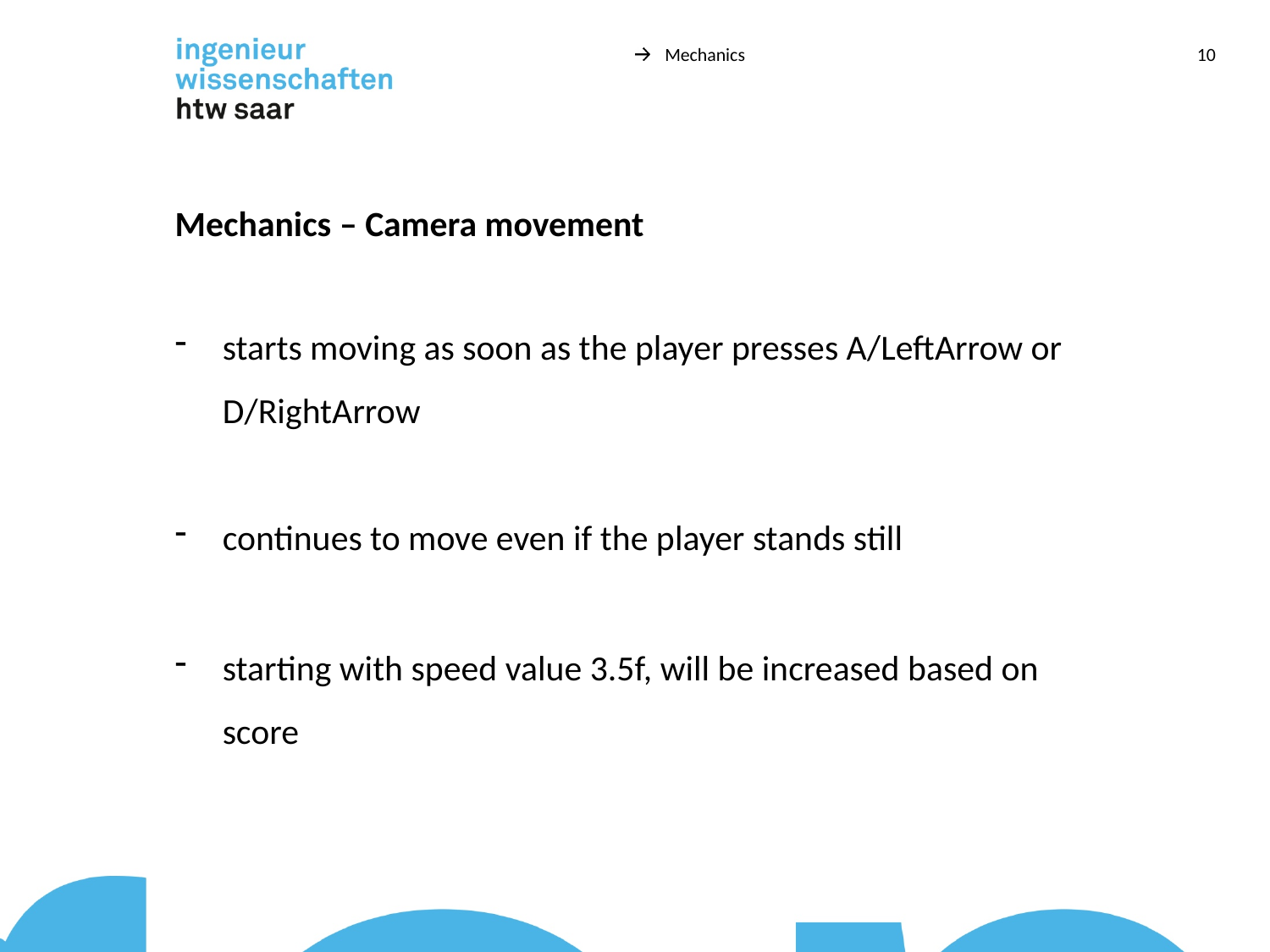

Mechanics
10
# Mechanics – Camera movement

starts moving as soon as the player presses A/LeftArrow or D/RightArrow

continues to move even if the player stands still

starting with speed value 3.5f, will be increased based on score